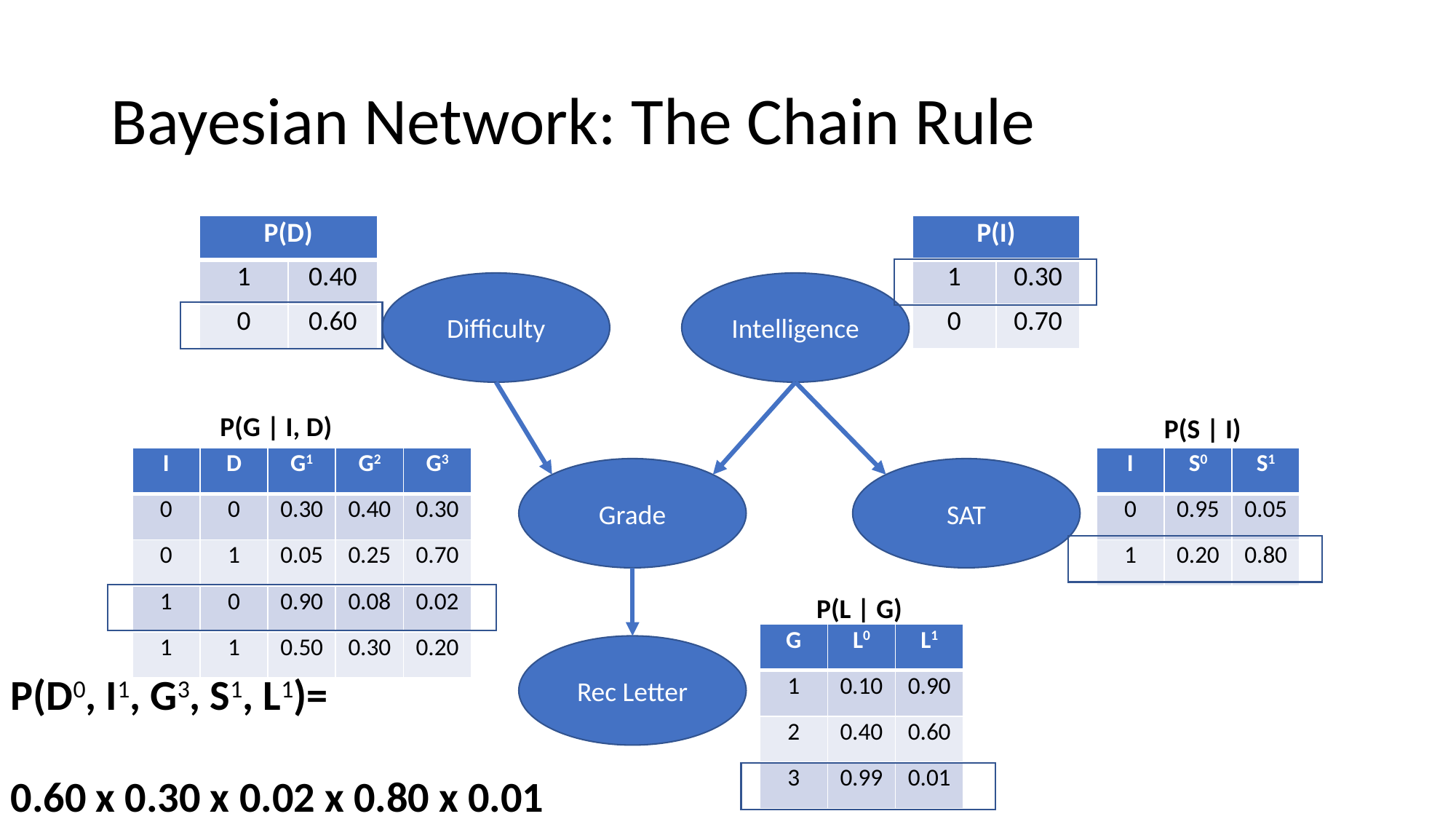

# Bayesian Network: The Chain Rule
| P(D) |  |
| --- | --- |
| 1 | 0.40 |
| 0 | 0.60 |
| P(I) |  |
| --- | --- |
| 1 | 0.30 |
| 0 | 0.70 |

Difficulty
Intelligence

P(G | I, D)
P(S | I)
| I | S0 | S1 |
| --- | --- | --- |
| 0 | 0.95 | 0.05 |
| 1 | 0.20 | 0.80 |
| I | D | G1 | G2 | G3 |
| --- | --- | --- | --- | --- |
| 0 | 0 | 0.30 | 0.40 | 0.30 |
| 0 | 1 | 0.05 | 0.25 | 0.70 |
| 1 | 0 | 0.90 | 0.08 | 0.02 |
| 1 | 1 | 0.50 | 0.30 | 0.20 |
Grade
SAT

P(L | G)
| G | L0 | L1 |
| --- | --- | --- |
| 1 | 0.10 | 0.90 |
| 2 | 0.40 | 0.60 |
| 3 | 0.99 | 0.01 |
Rec Letter
P(D0, I1, G3, S1, L1)=

0.60 x 0.30 x 0.02 x 0.80 x 0.01